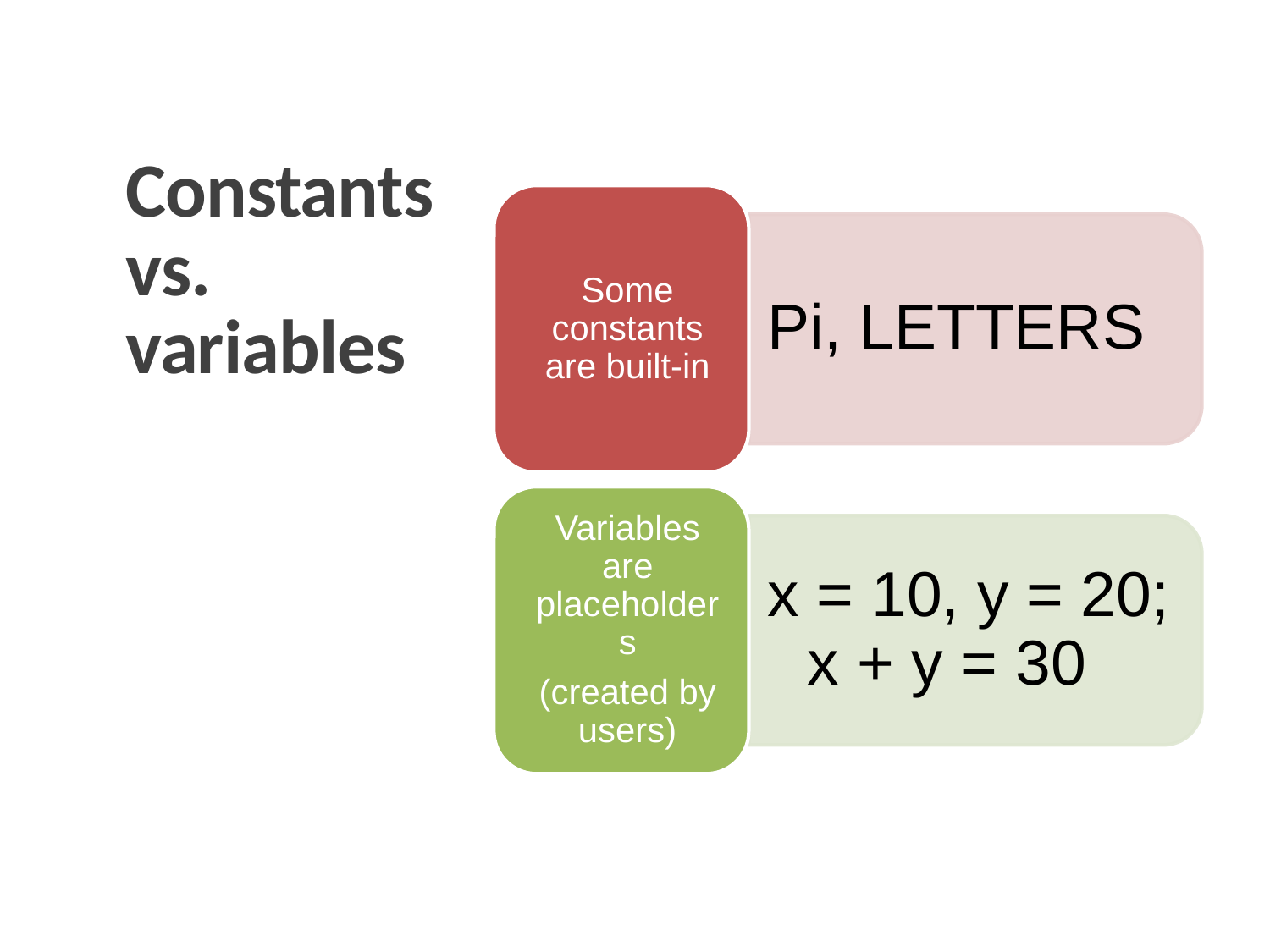

Constants vs. variables
Constants vs variables
Pi, LETTERS
Some constants are built-in
x = 10, y = 20; x + y = 30
Variables are placeholders
(created by users)